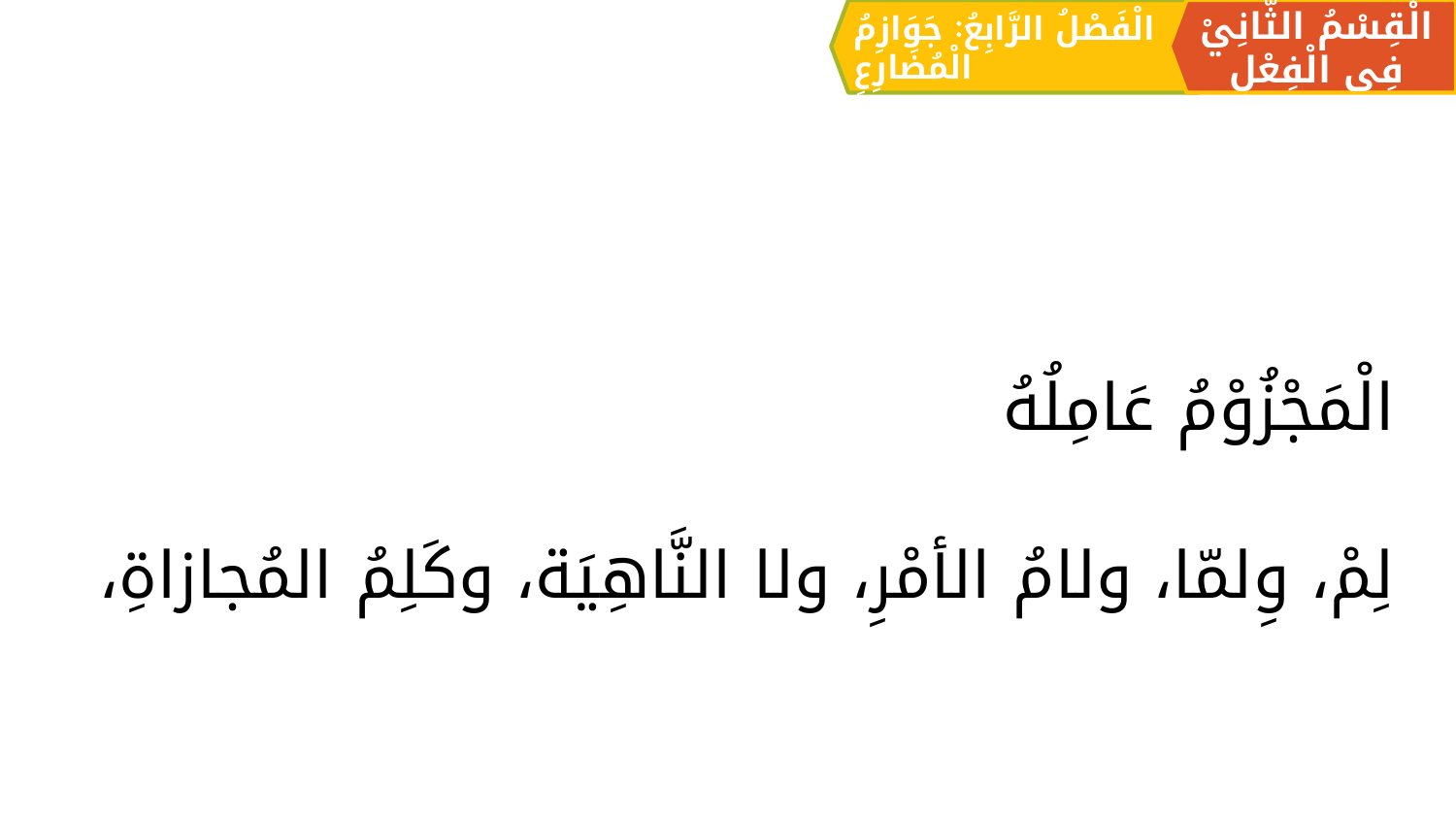

الْقِسْمُ الثَّانِيْ فِي الْفِعْلِ
الْفَصْلُ الرَّابِعُ: جَوَازِمُ الْمُضَارِعِ
الْمَجْزُوْمُ عَامِلُهُ
لِمْ، وِلمّا، ولامُ الأمْرِ، ولا النَّاهِيَة، وكَلِمُ المُجازاةِ،